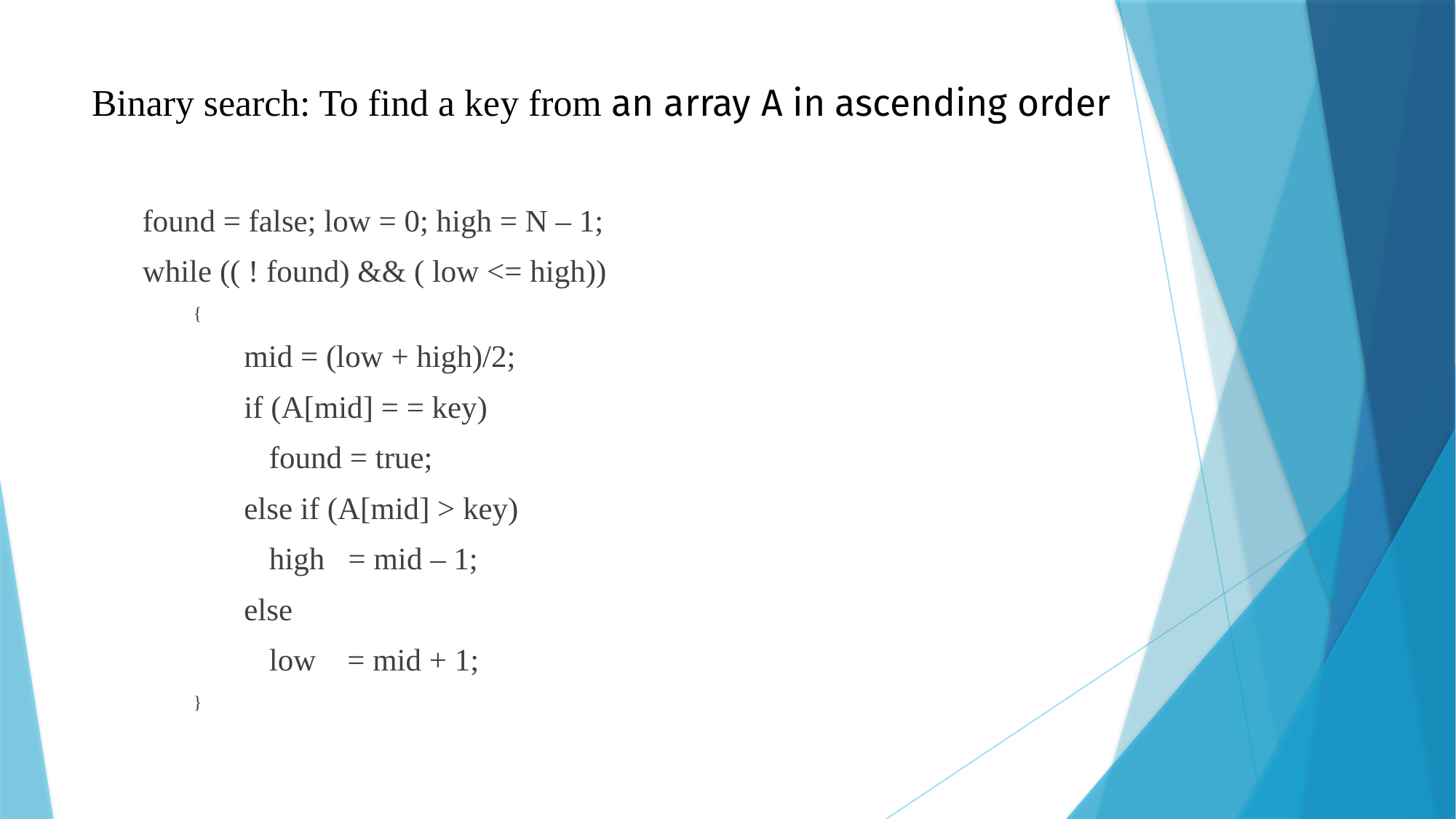

# Binary search: To find a key from an array A in ascending order
found = false; low = 0; high = N – 1;
while (( ! found) && ( low <= high))
{
mid = (low + high)/2;
if (A[mid] = = key)
	found = true;
else if (A[mid] > key)
	high   = mid – 1;
else
	low    = mid + 1;
}